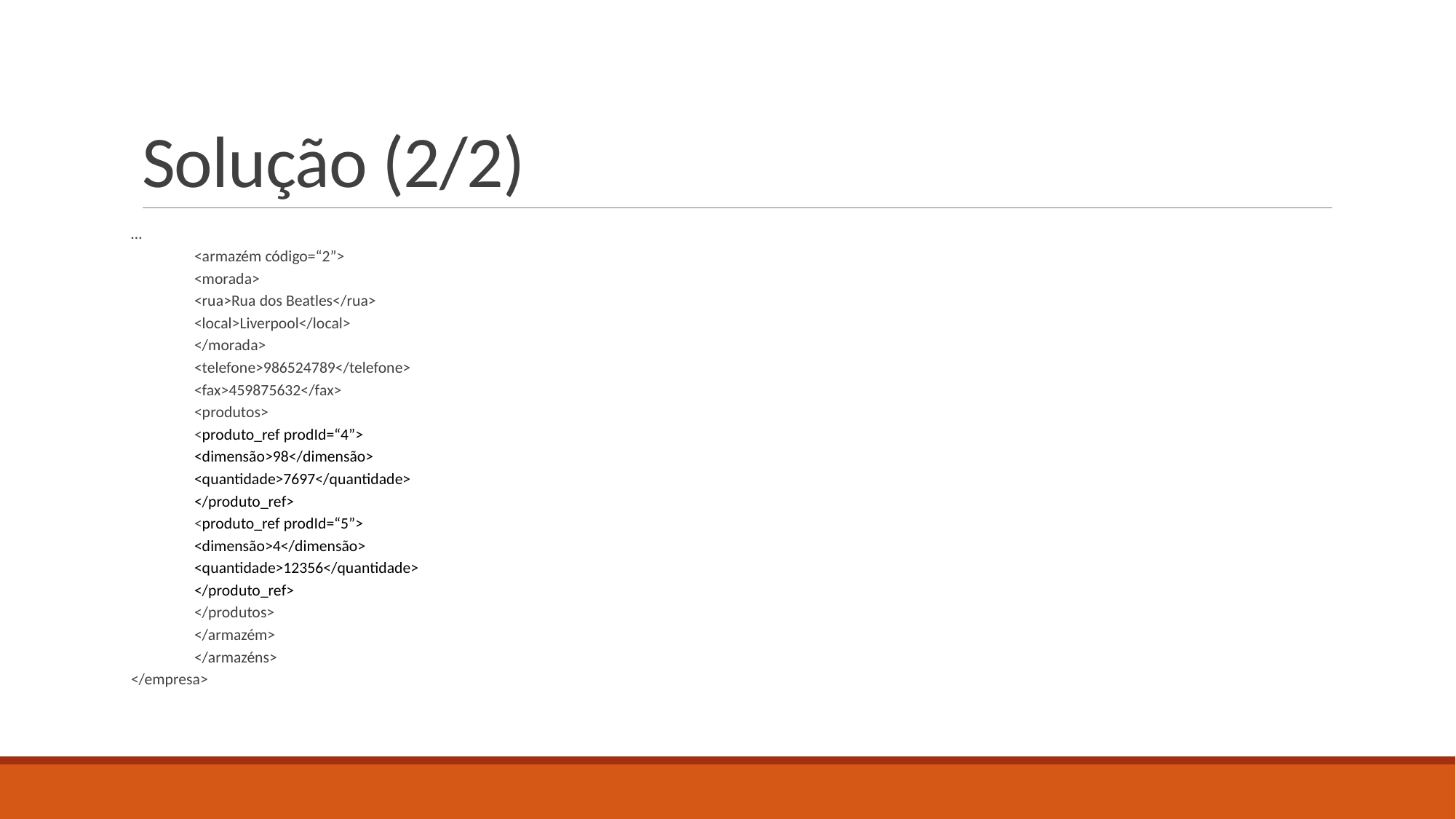

# Solução (2/2)
…
		<armazém código=“2”>
			<morada>
				<rua>Rua dos Beatles</rua>
				<local>Liverpool</local>
			</morada>
			<telefone>986524789</telefone>
			<fax>459875632</fax>
			<produtos>
				<produto_ref prodId=“4”>
					<dimensão>98</dimensão>
					<quantidade>7697</quantidade>
				</produto_ref>
				<produto_ref prodId=“5”>
					<dimensão>4</dimensão>
					<quantidade>12356</quantidade>
				</produto_ref>
			</produtos>
		</armazém>
	</armazéns>
</empresa>